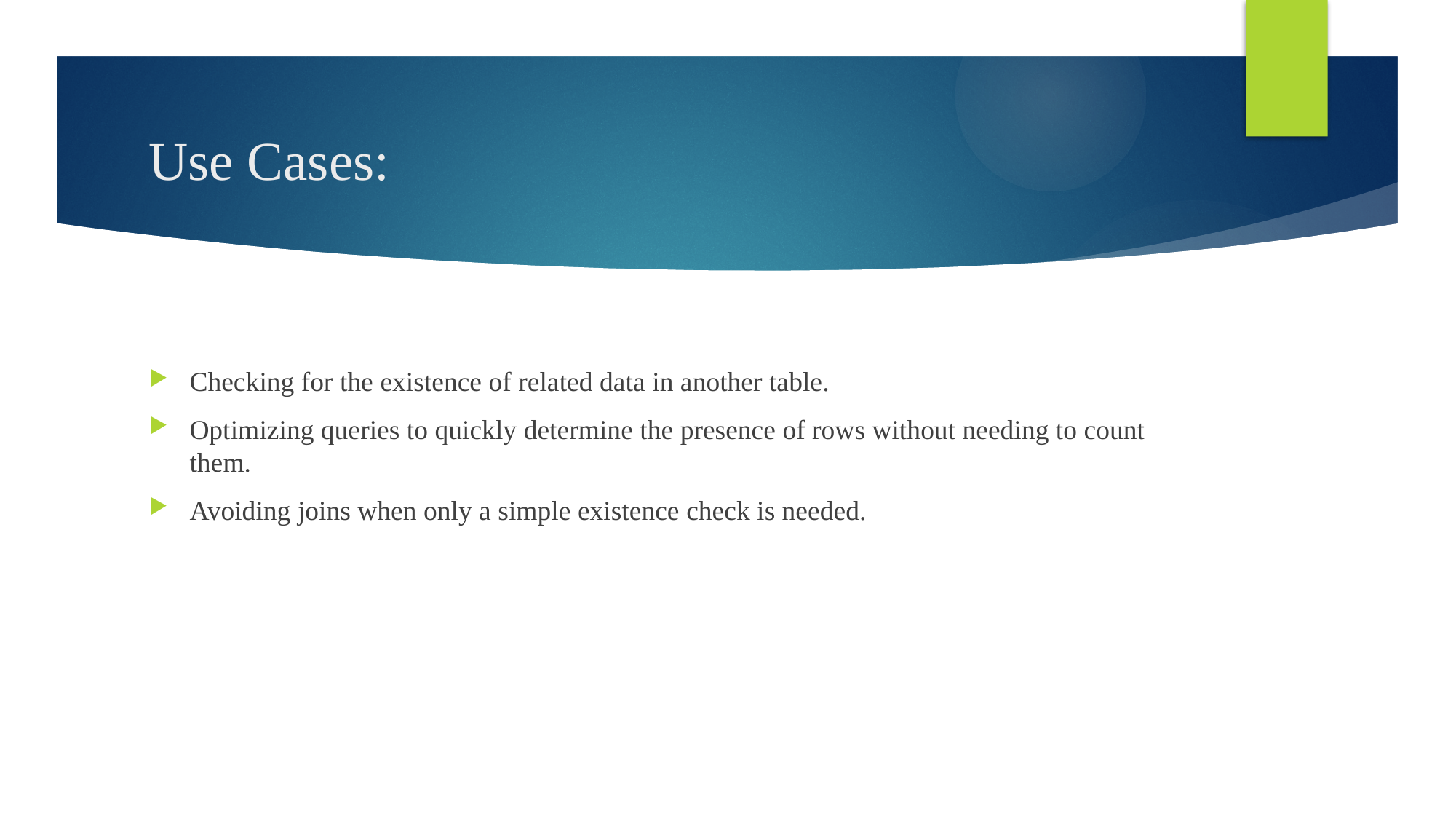

# Use Cases:

Checking for the existence of related data in another table.
Optimizing queries to quickly determine the presence of rows without needing to count them.
Avoiding joins when only a simple existence check is needed.